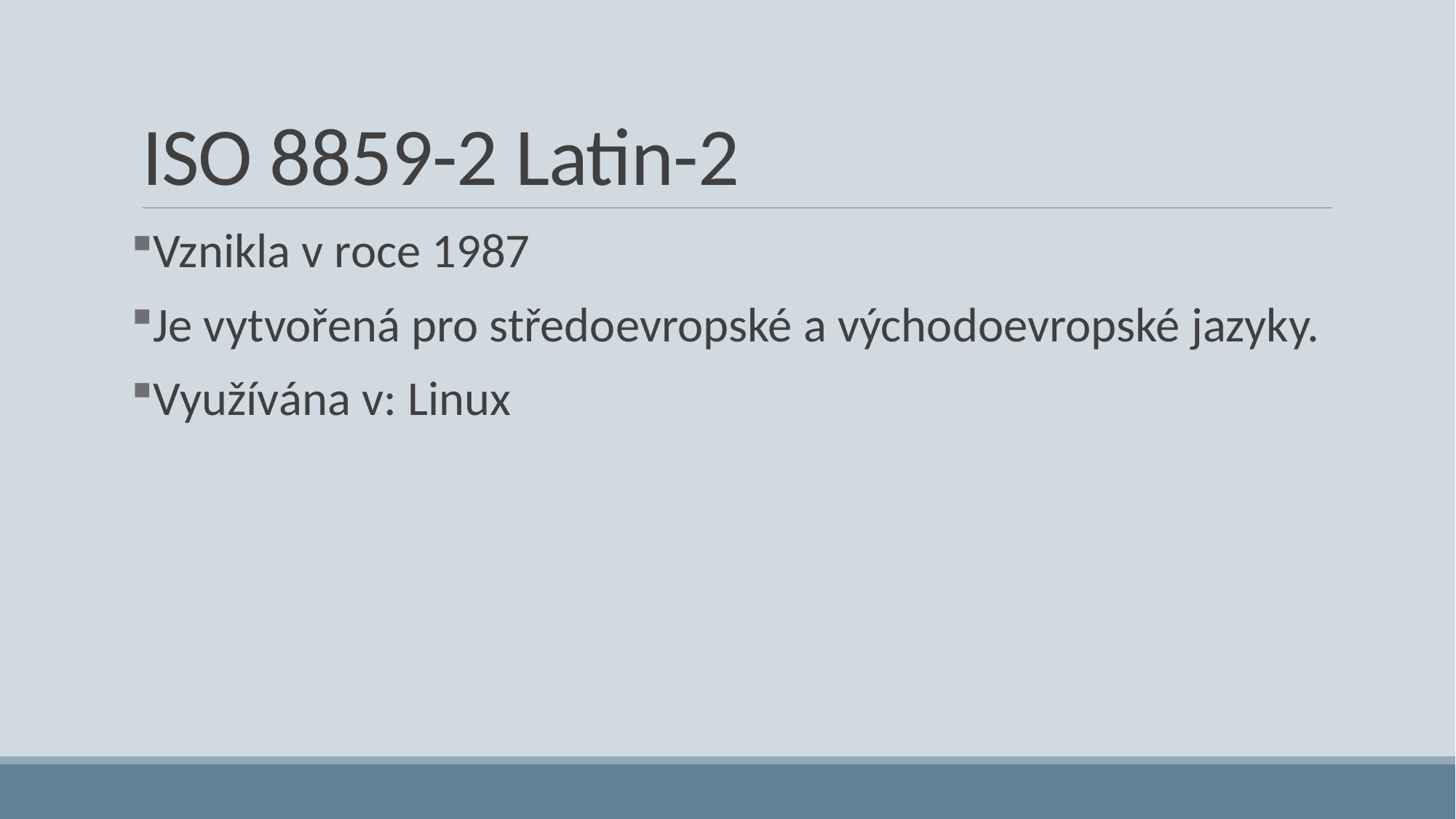

# ISO 8859-2 Latin-2
Vznikla v roce 1987
Je vytvořená pro středoevropské a východoevropské jazyky.
Využívána v: Linux